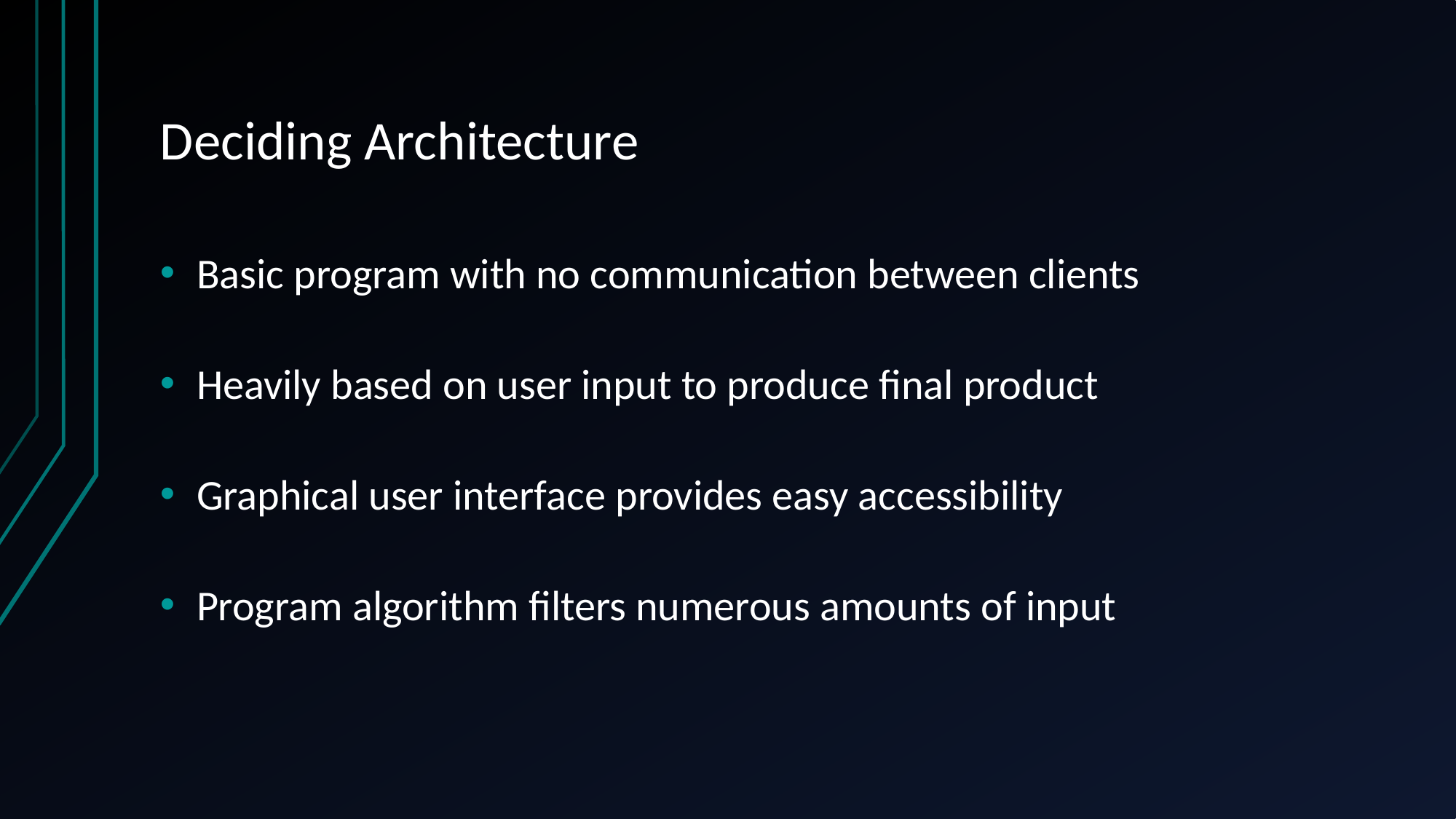

# Deciding Architecture
Basic program with no communication between clients
Heavily based on user input to produce final product
Graphical user interface provides easy accessibility
Program algorithm filters numerous amounts of input